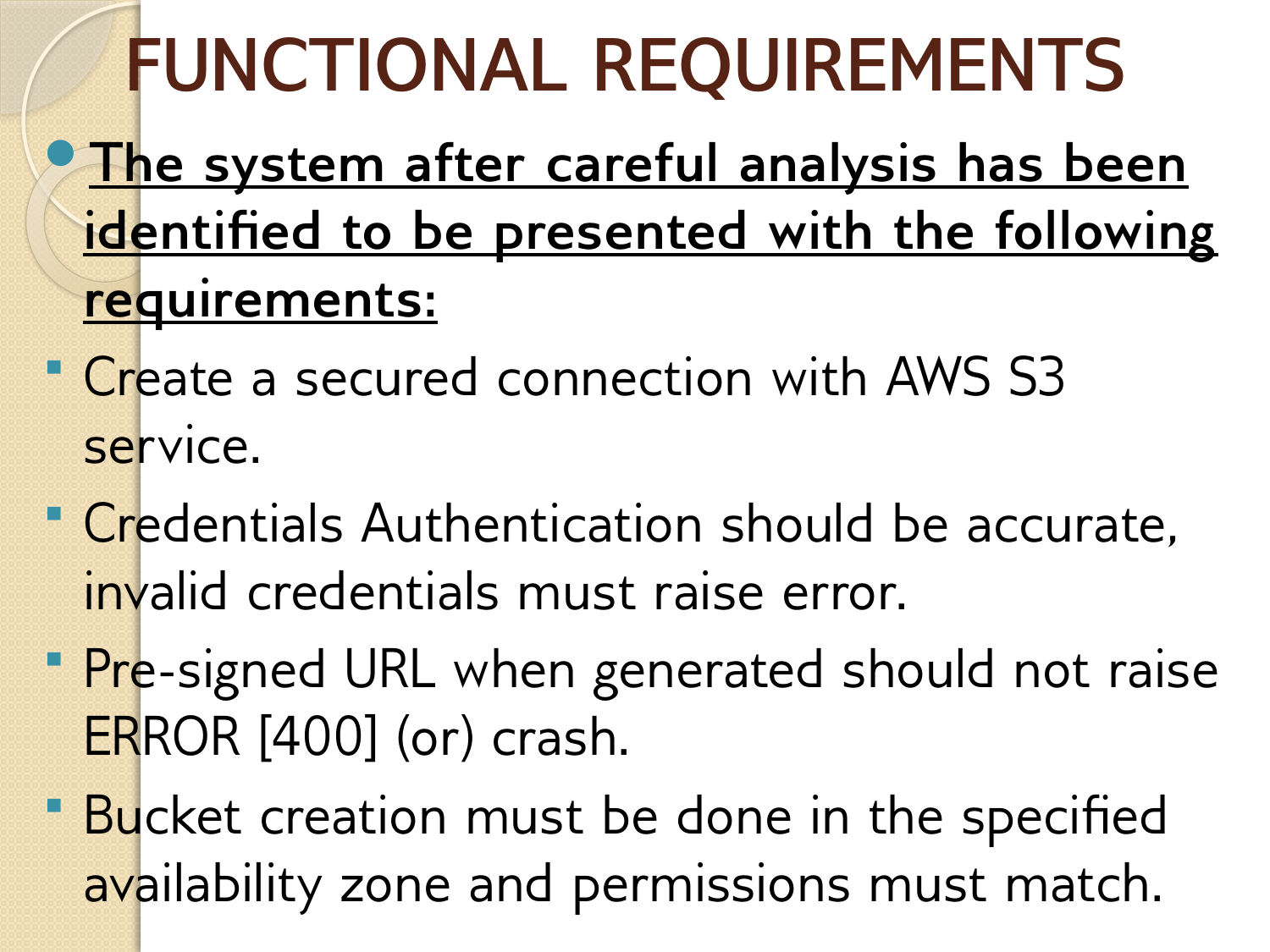

# FUNCTIONAL REQUIREMENTS
The system after careful analysis has been identified to be presented with the following requirements:
Create a secured connection with AWS S3 service.
Credentials Authentication should be accurate, invalid credentials must raise error.
Pre-signed URL when generated should not raise ERROR [400] (or) crash.
Bucket creation must be done in the specified availability zone and permissions must match.